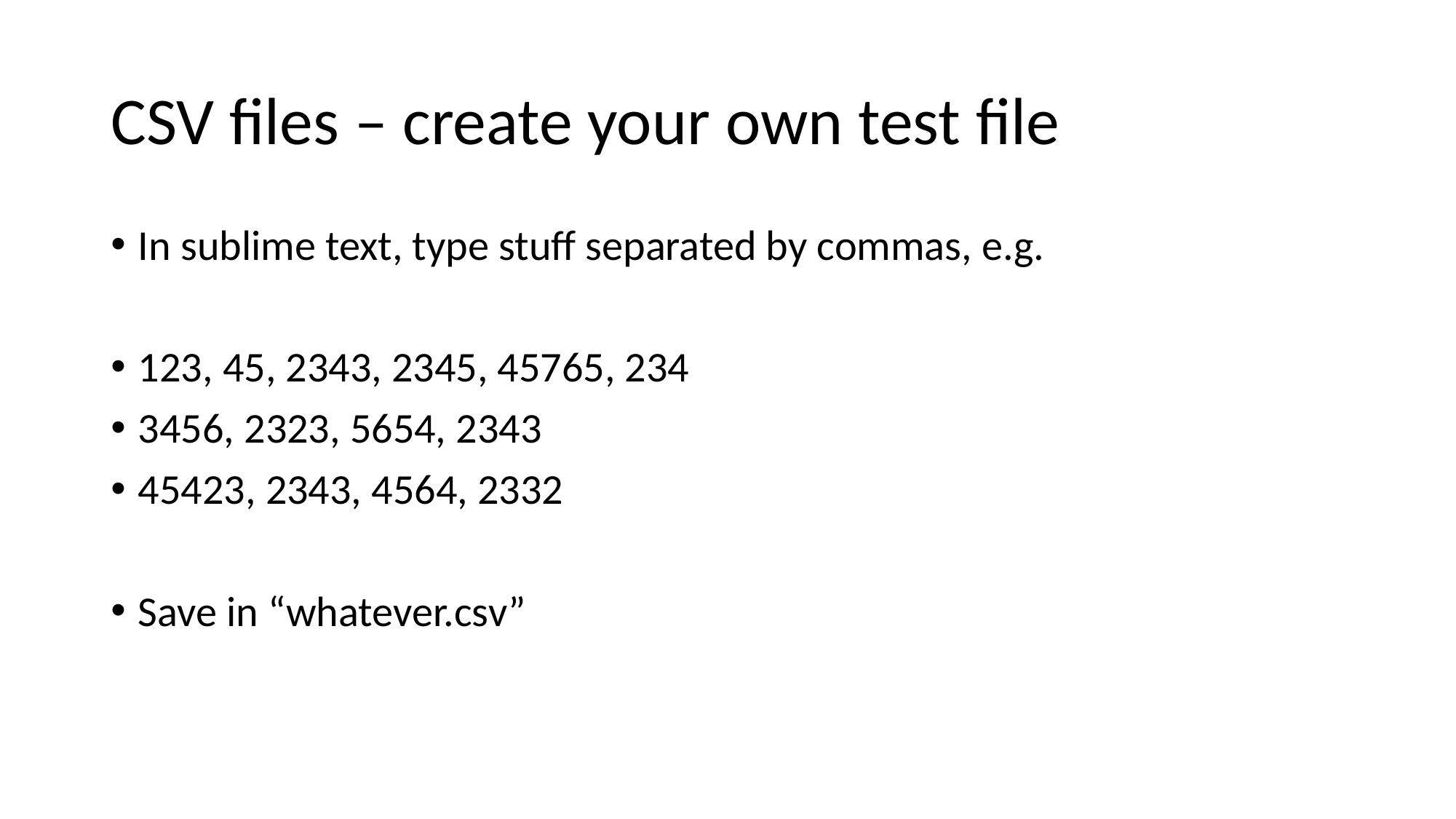

# CSV files – create your own test file
In sublime text, type stuff separated by commas, e.g.

123, 45, 2343, 2345, 45765, 234
3456, 2323, 5654, 2343
45423, 2343, 4564, 2332

Save in “whatever.csv”